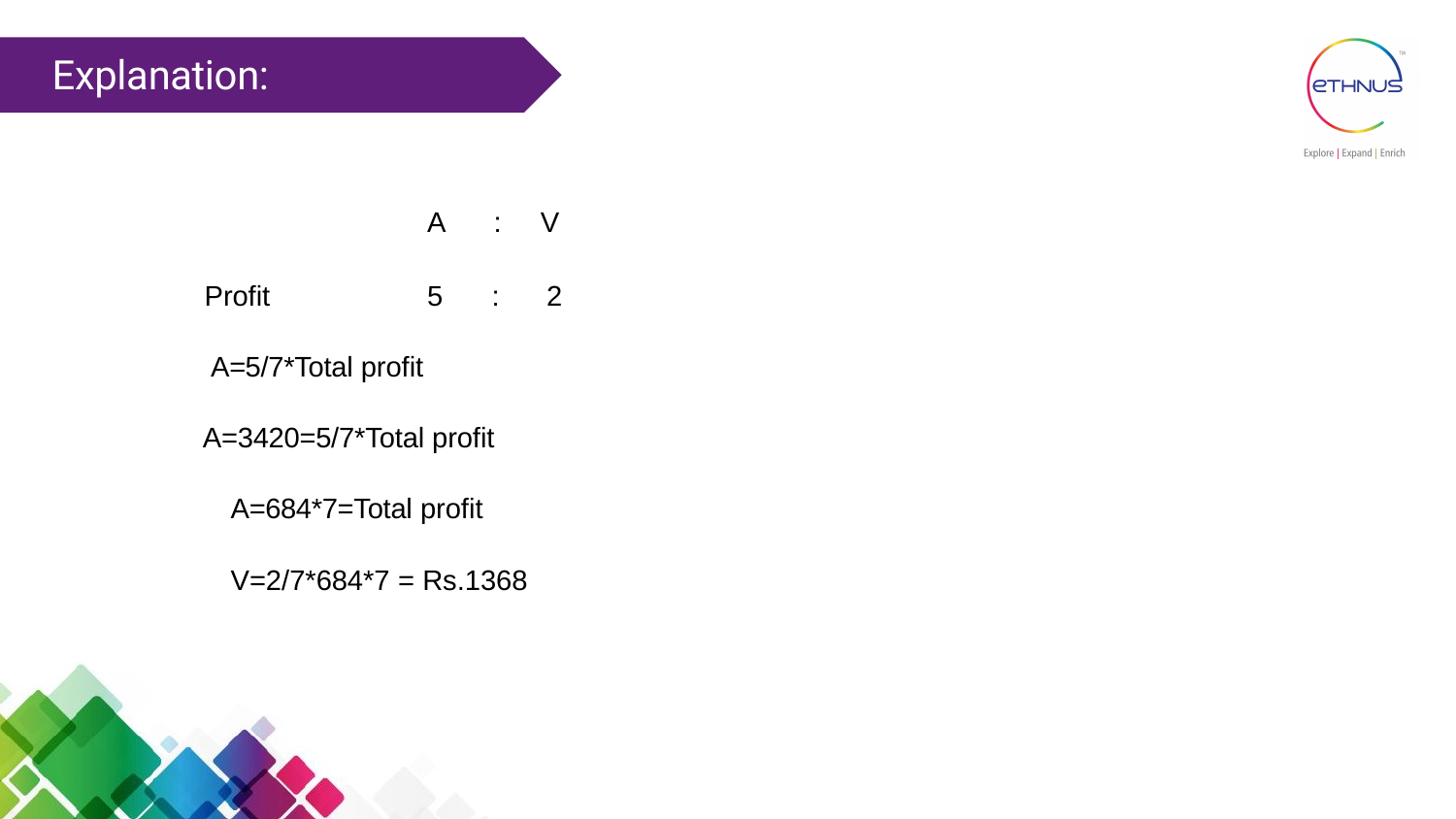

# Explanation:
A	:	V
Profit
5	:	2
A=5/7*Total profit
A=3420=5/7*Total profit  A=684*7=Total profit  V=2/7*684*7 = Rs.1368